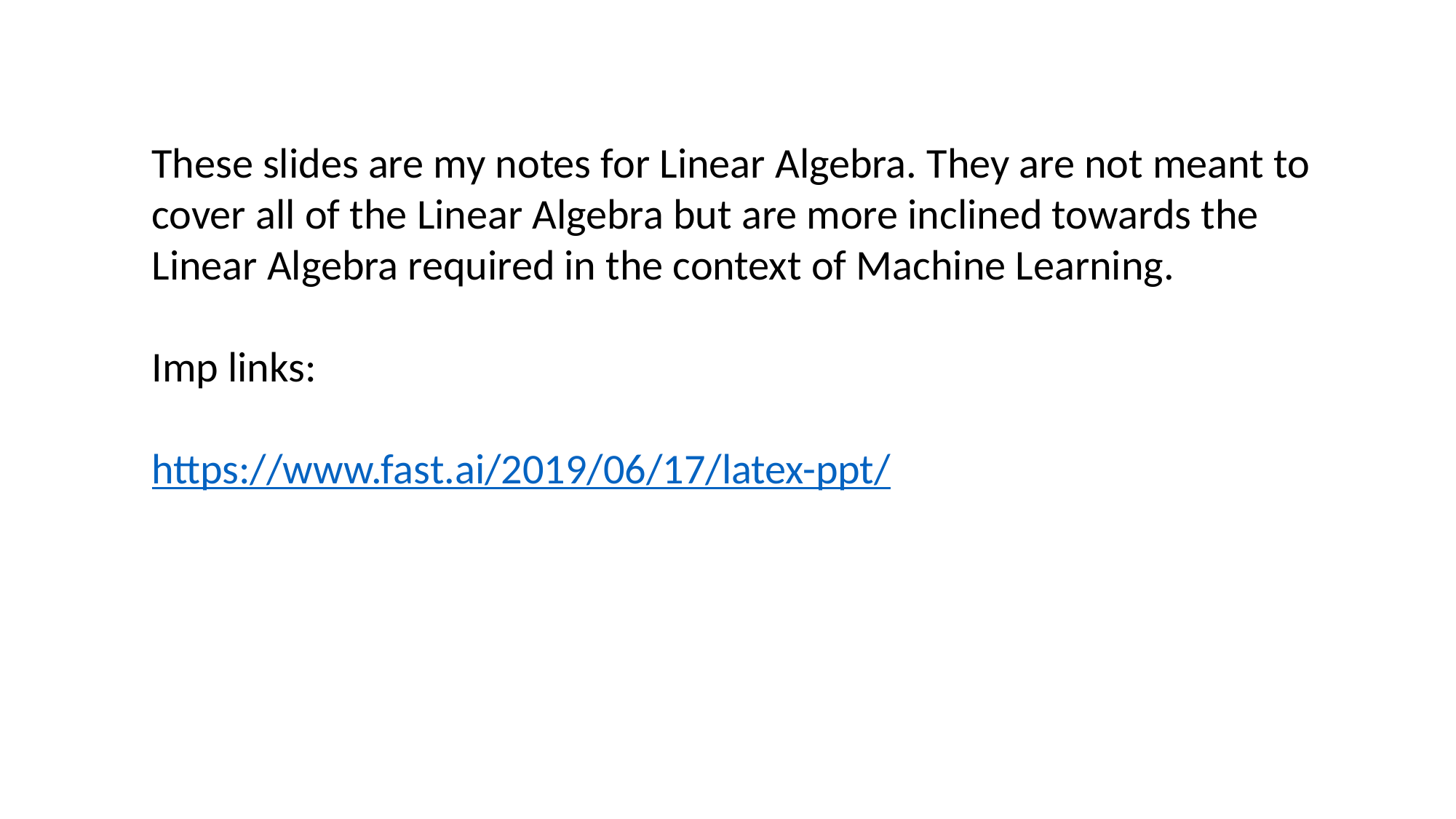

These slides are my notes for Linear Algebra. They are not meant to cover all of the Linear Algebra but are more inclined towards the Linear Algebra required in the context of Machine Learning.

Imp links:

https://www.fast.ai/2019/06/17/latex-ppt/